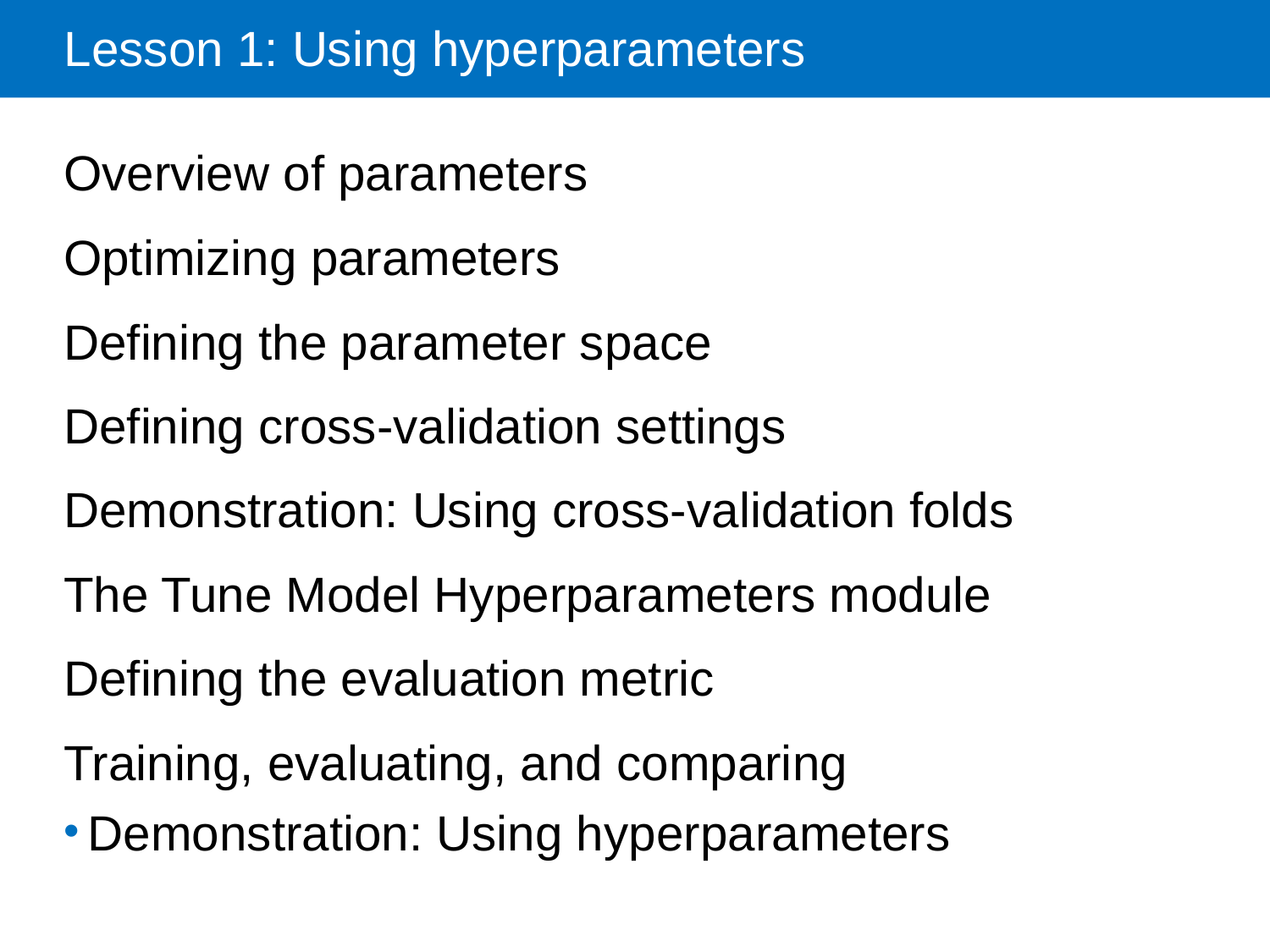

# Lesson 1: Using hyperparameters
Overview of parameters
Optimizing parameters
Defining the parameter space
Defining cross-validation settings
Demonstration: Using cross-validation folds
The Tune Model Hyperparameters module
Defining the evaluation metric
Training, evaluating, and comparing
Demonstration: Using hyperparameters